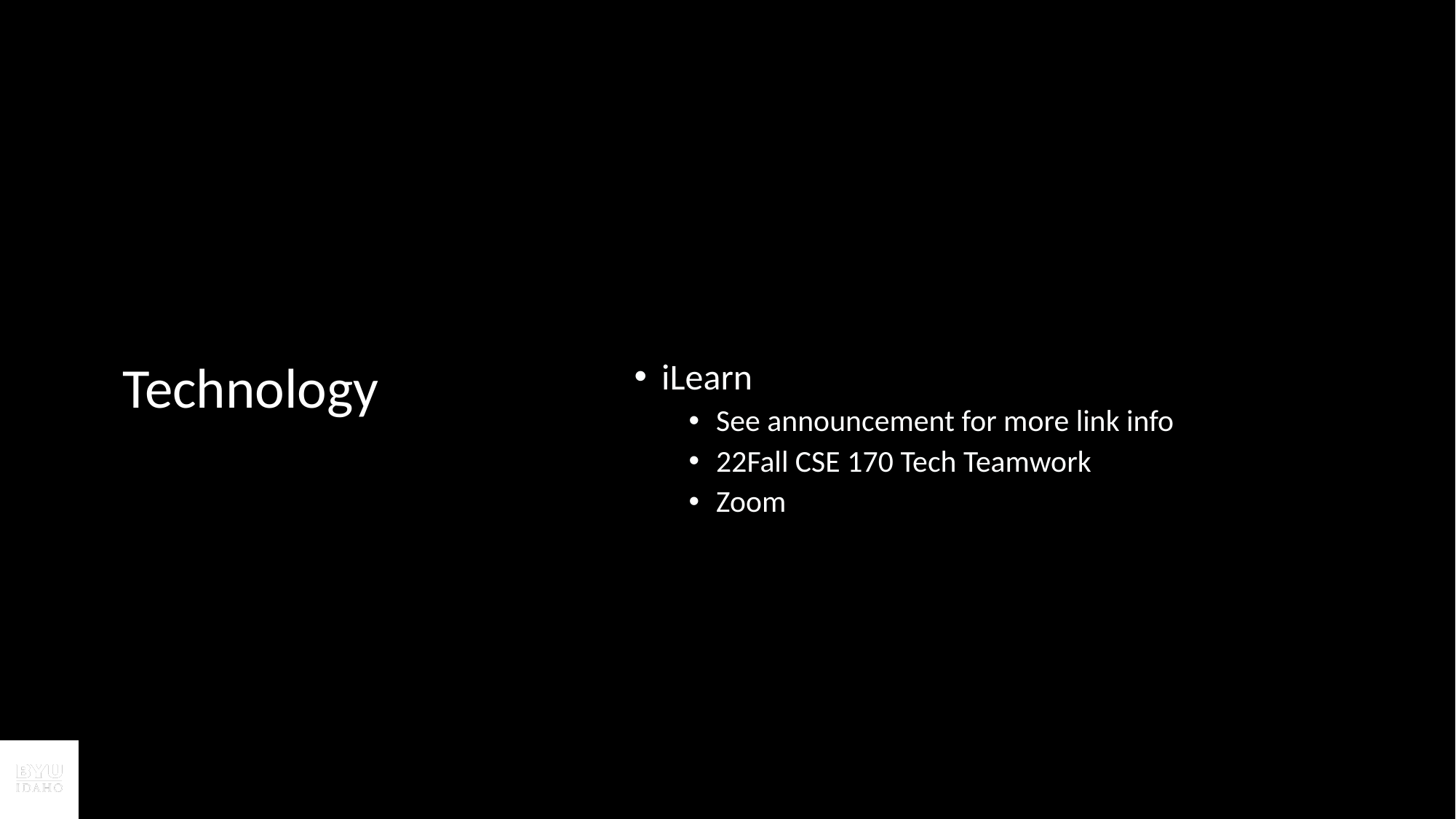

# Technology
iLearn
See announcement for more link info
22Fall CSE 170 Tech Teamwork
Zoom